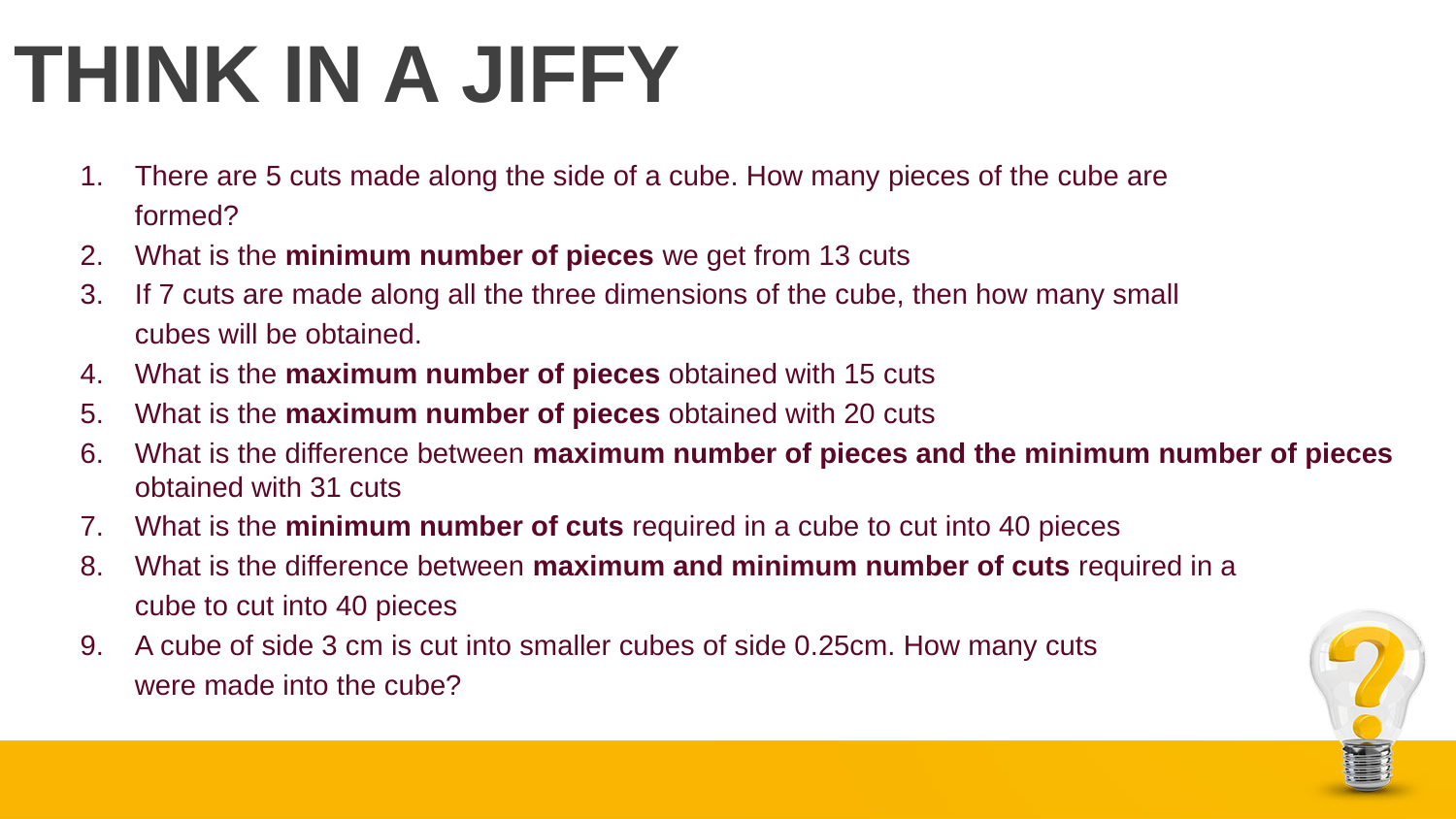

# THINK IN A JIFFY
There are 5 cuts made along the side of a cube. How many pieces of the cube are
	formed?
What is the minimum number of pieces we get from 13 cuts
If 7 cuts are made along all the three dimensions of the cube, then how many small
	cubes will be obtained.
What is the maximum number of pieces obtained with 15 cuts
What is the maximum number of pieces obtained with 20 cuts
What is the difference between maximum number of pieces and the minimum number of pieces obtained with 31 cuts
What is the minimum number of cuts required in a cube to cut into 40 pieces
What is the difference between maximum and minimum number of cuts required in a
	cube to cut into 40 pieces
A cube of side 3 cm is cut into smaller cubes of side 0.25cm. How many cuts
	were made into the cube?